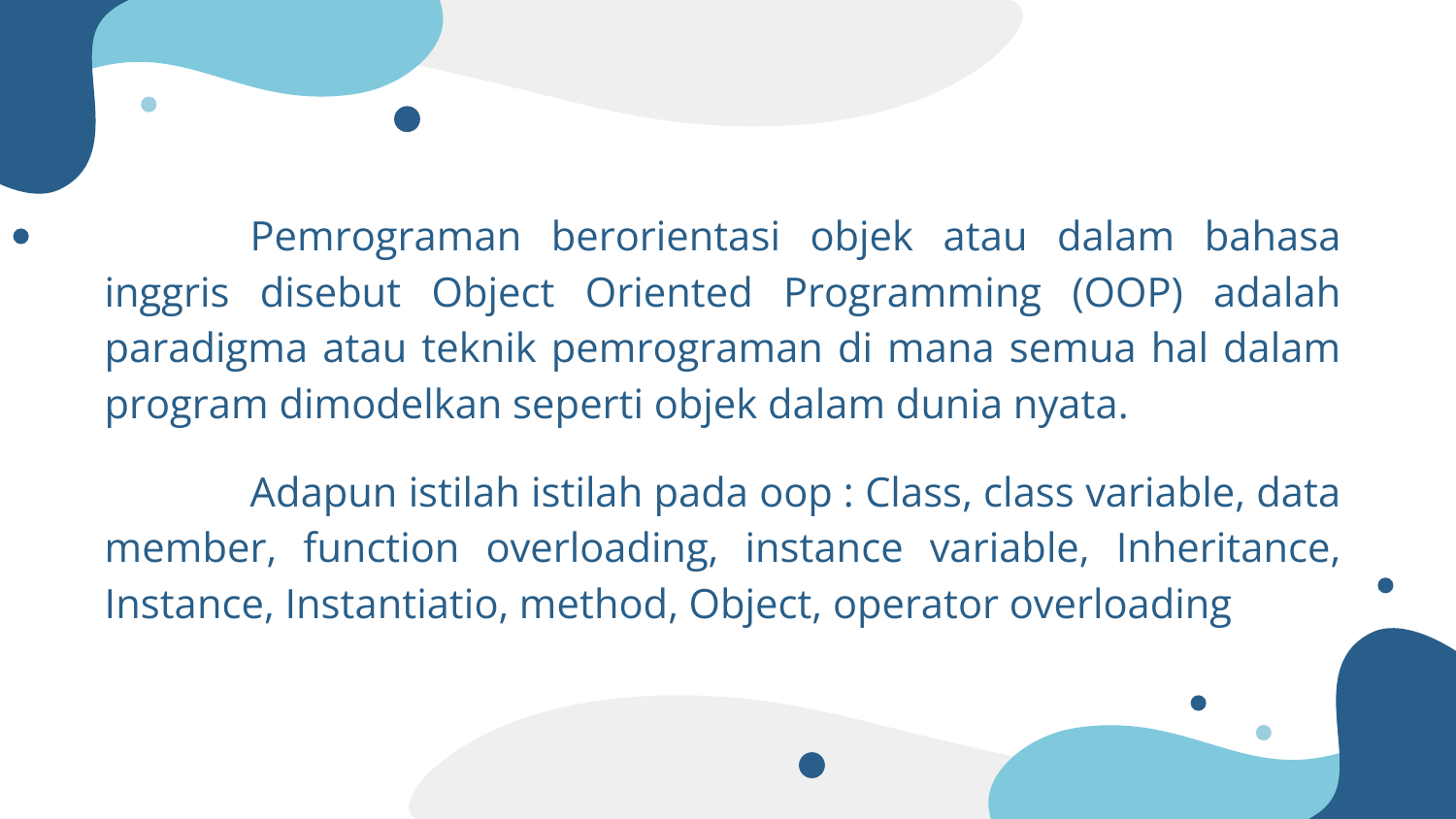

Pemrograman berorientasi objek atau dalam bahasa inggris disebut Object Oriented Programming (OOP) adalah paradigma atau teknik pemrograman di mana semua hal dalam program dimodelkan seperti objek dalam dunia nyata.
	Adapun istilah istilah pada oop : Class, class variable, data member, function overloading, instance variable, Inheritance, Instance, Instantiatio, method, Object, operator overloading